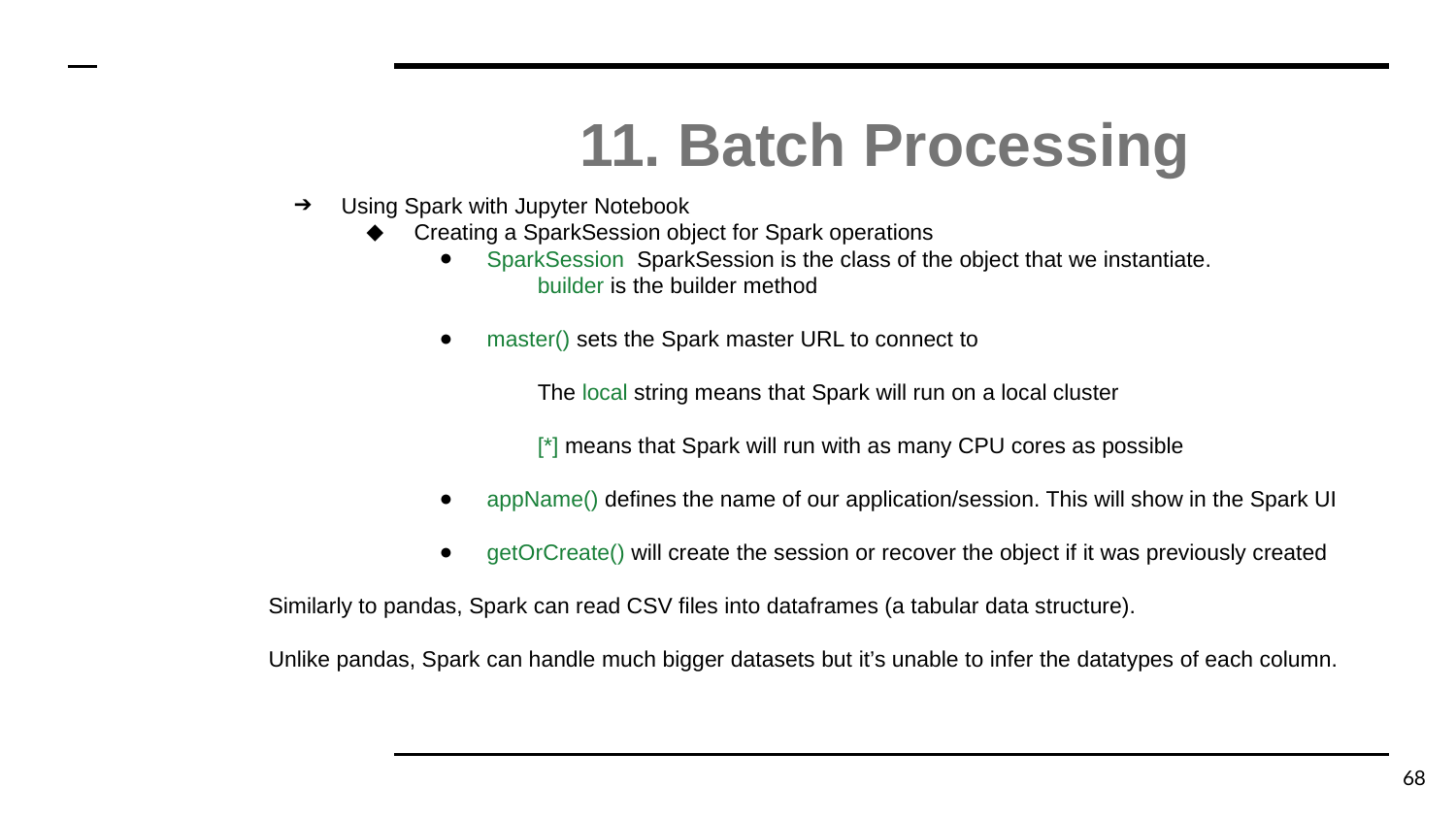

# 11. Batch Processing
Using Spark with Jupyter Notebook
Creating a SparkSession object for Spark operations
SparkSession  SparkSession is the class of the object that we instantiate.
        builder is the builder method

master() sets the Spark master URL to connect to

        The local string means that Spark will run on a local cluster

        [*] means that Spark will run with as many CPU cores as possible

appName() defines the name of our application/session. This will show in the Spark UI

getOrCreate() will create the session or recover the object if it was previously created

Similarly to pandas, Spark can read CSV files into dataframes (a tabular data structure).

Unlike pandas, Spark can handle much bigger datasets but it’s unable to infer the datatypes of each column.

68